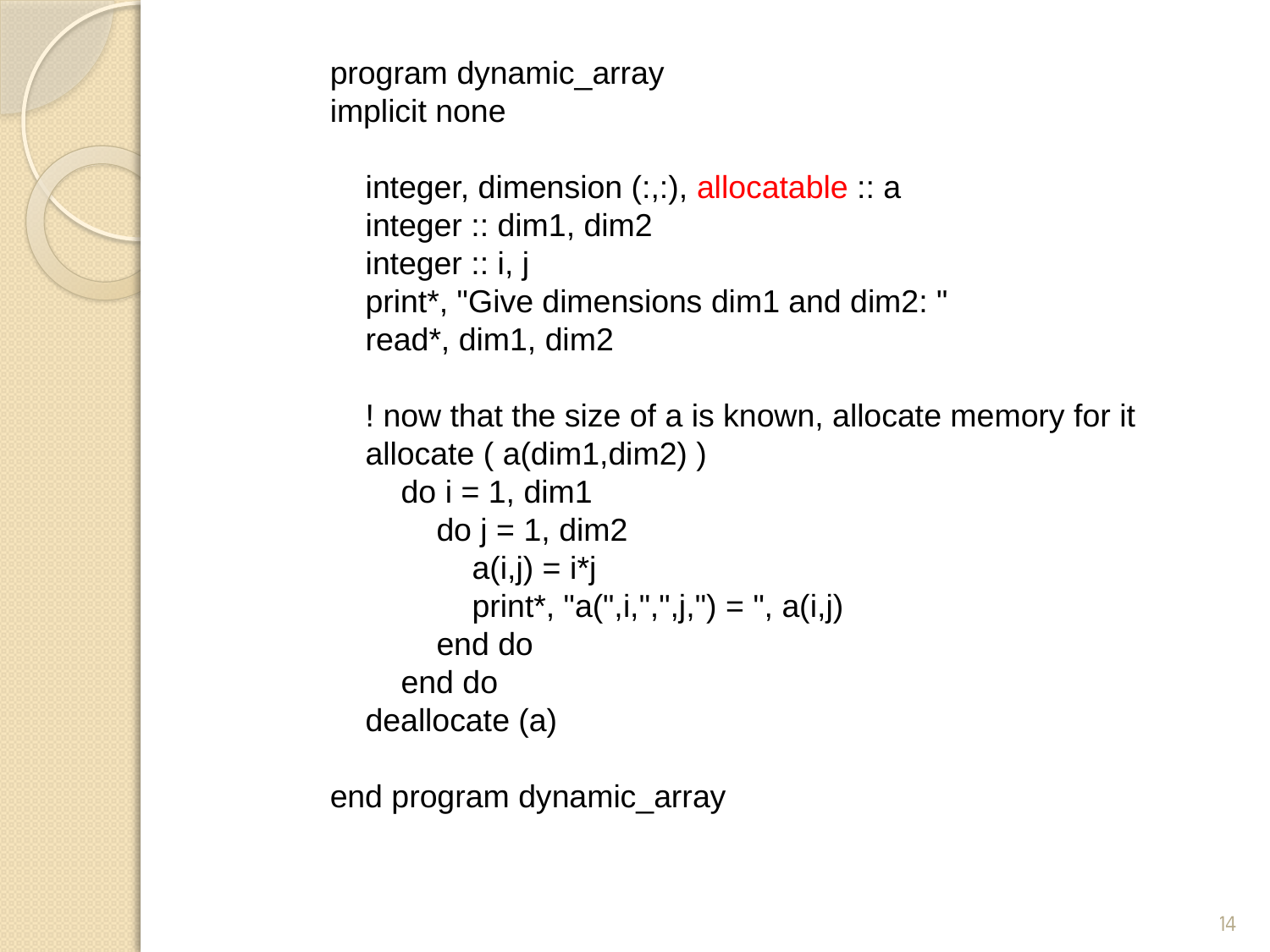

program dynamic_array
implicit none

    integer, dimension (:,:), allocatable :: a
    integer :: dim1, dim2
    integer :: i, j
    print*, "Give dimensions dim1 and dim2: "
    read*, dim1, dim2

    ! now that the size of a is known, allocate memory for it
    allocate ( a(dim1,dim2) )
        do i = 1, dim1
            do j = 1, dim2
                a(i,j) = i*j
                print*, "a(",i,",",j,") = ", a(i,j)
            end do
        end do
    deallocate (a)

end program dynamic_array
14